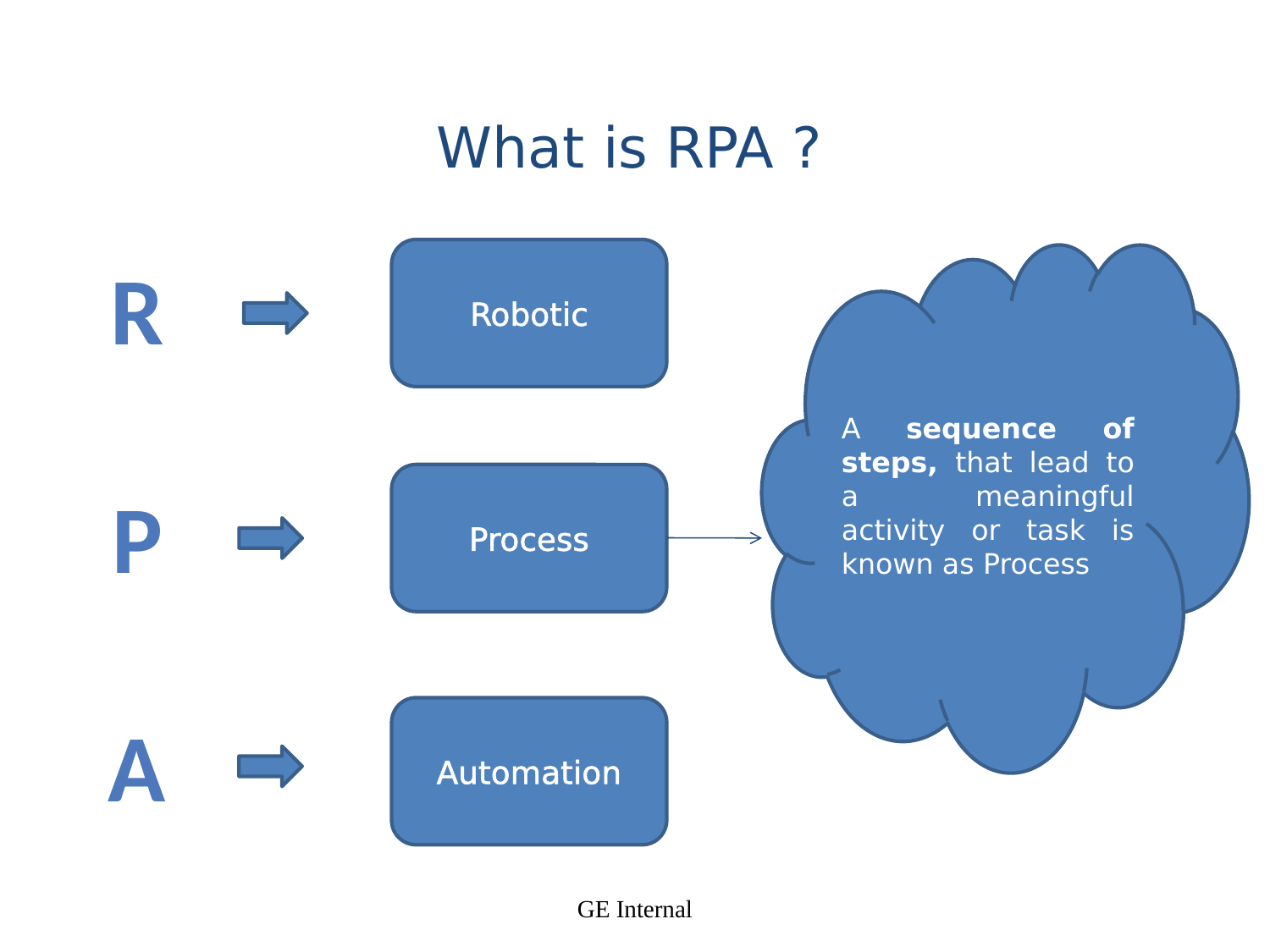

What is RPA ?
Robotic
R

P

A
A sequence of steps, that lead to a meaningful activity or task is known as Process

Process

Automation

GE Internal